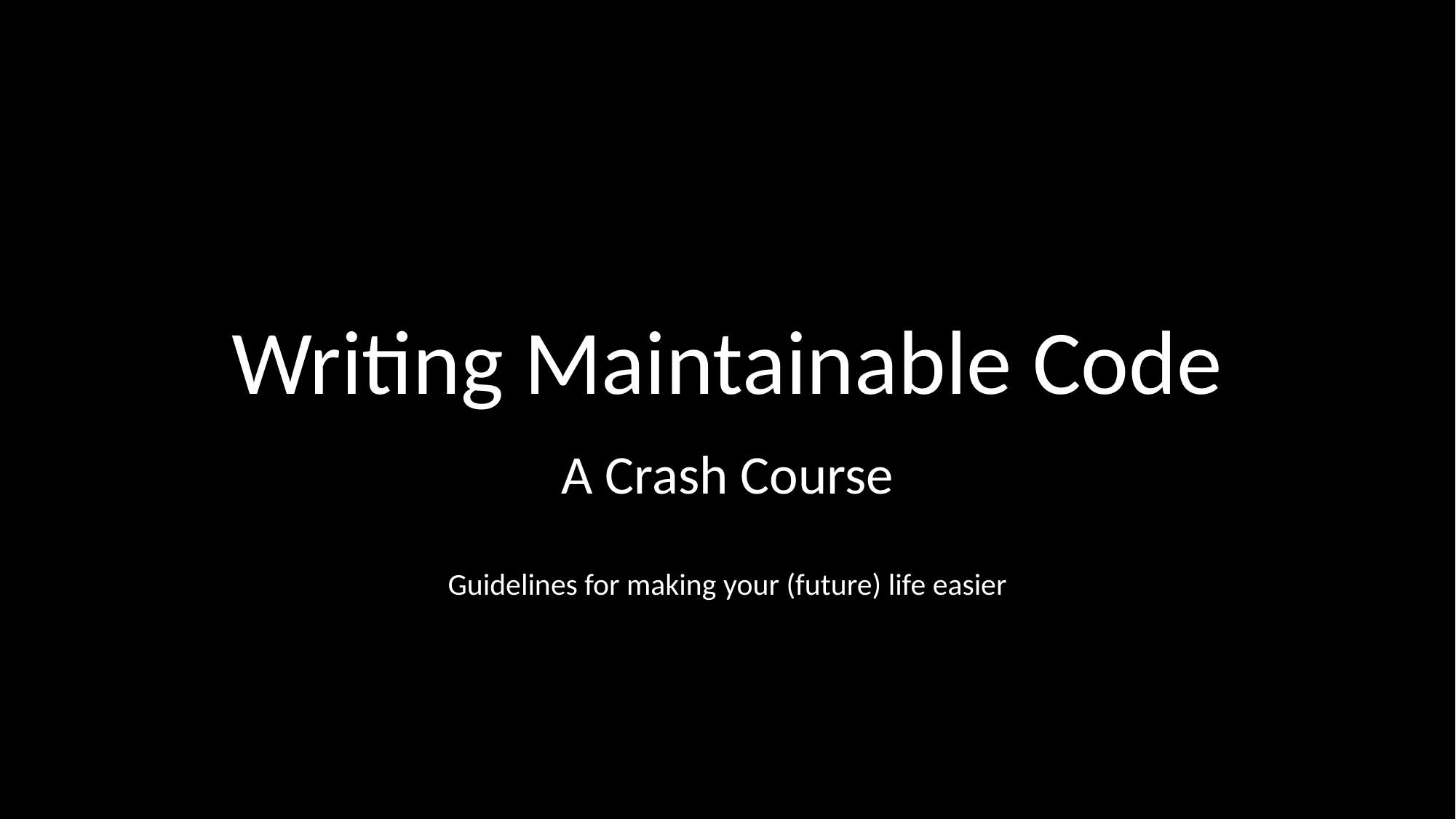

# Writing Maintainable Code
A Crash Course

Guidelines for making your (future) life easier